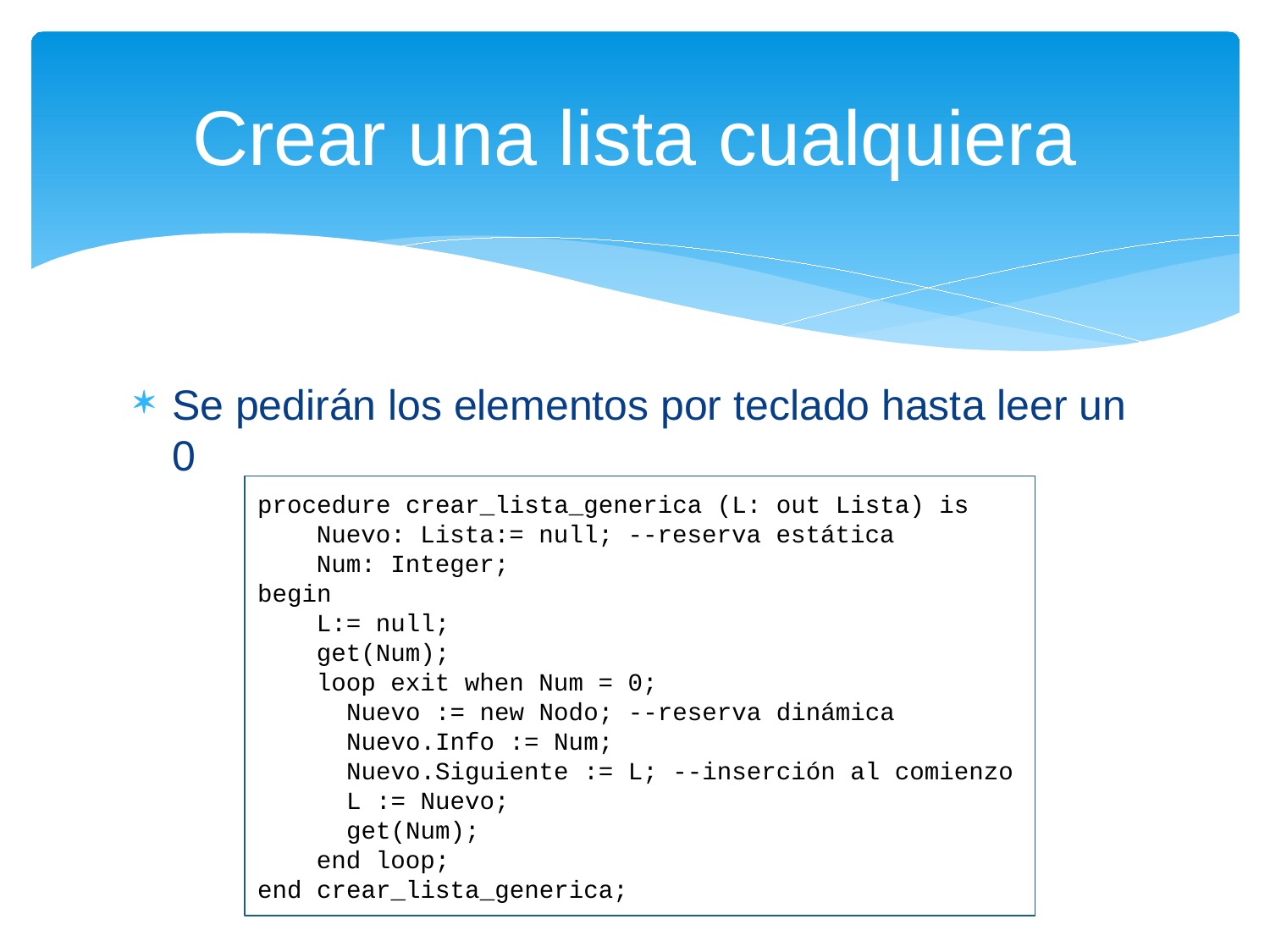

# Crear una lista cualquiera
Se pedirán los elementos por teclado hasta leer un 0
procedure crear_lista_generica (L: out Lista) is
    Nuevo: Lista:= null; --reserva estática
    Num: Integer;
begin
    L:= null;
    get(Num);
    loop exit when Num = 0;
      Nuevo := new Nodo; --reserva dinámica
      Nuevo.Info := Num;
      Nuevo.Siguiente := L; --inserción al comienzo
      L := Nuevo;
      get(Num);
    end loop;
end crear_lista_generica;